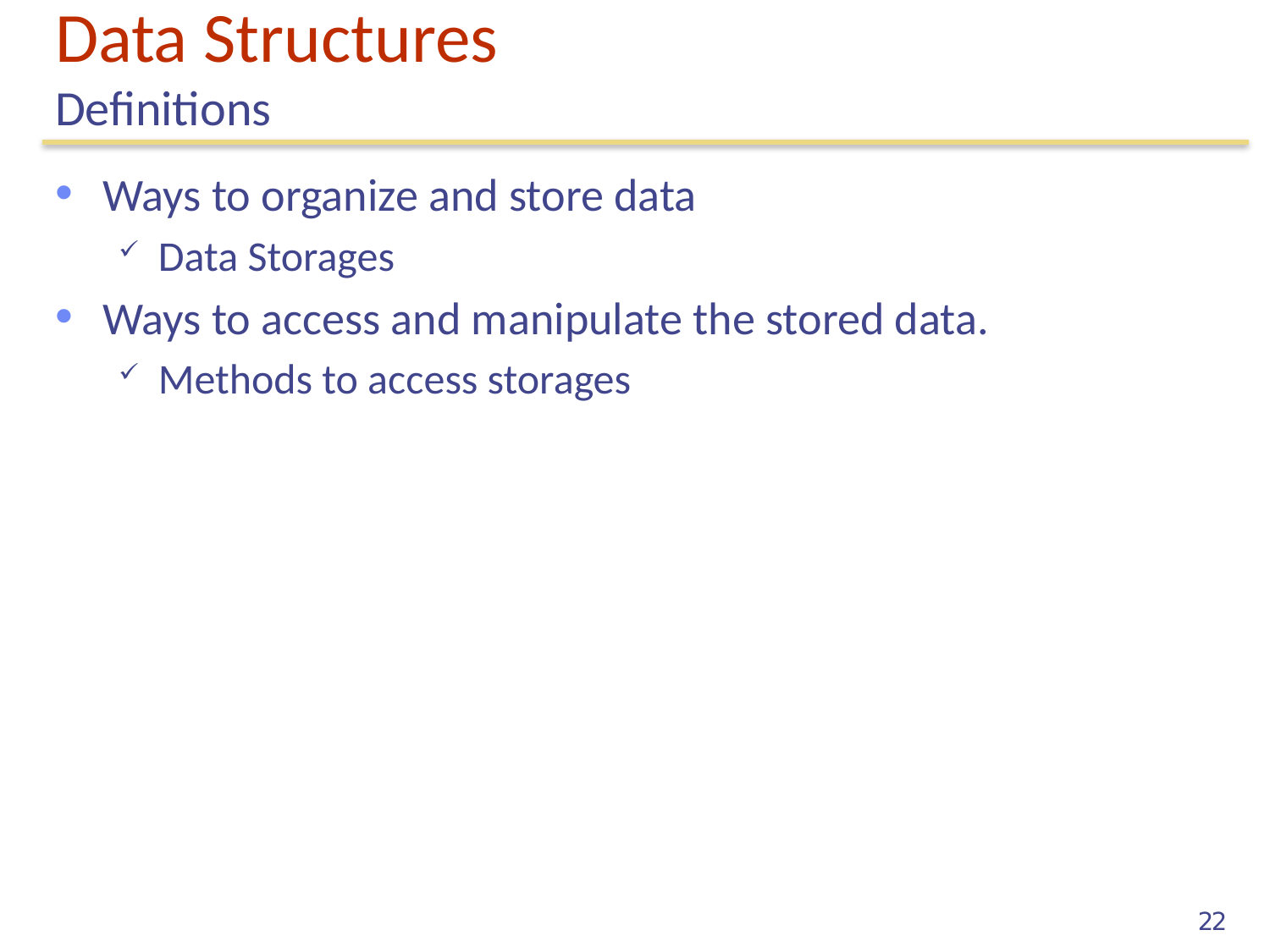

# Data Structures Definitions
Ways to organize and store data
Data Storages
Ways to access and manipulate the stored data.
Methods to access storages
22